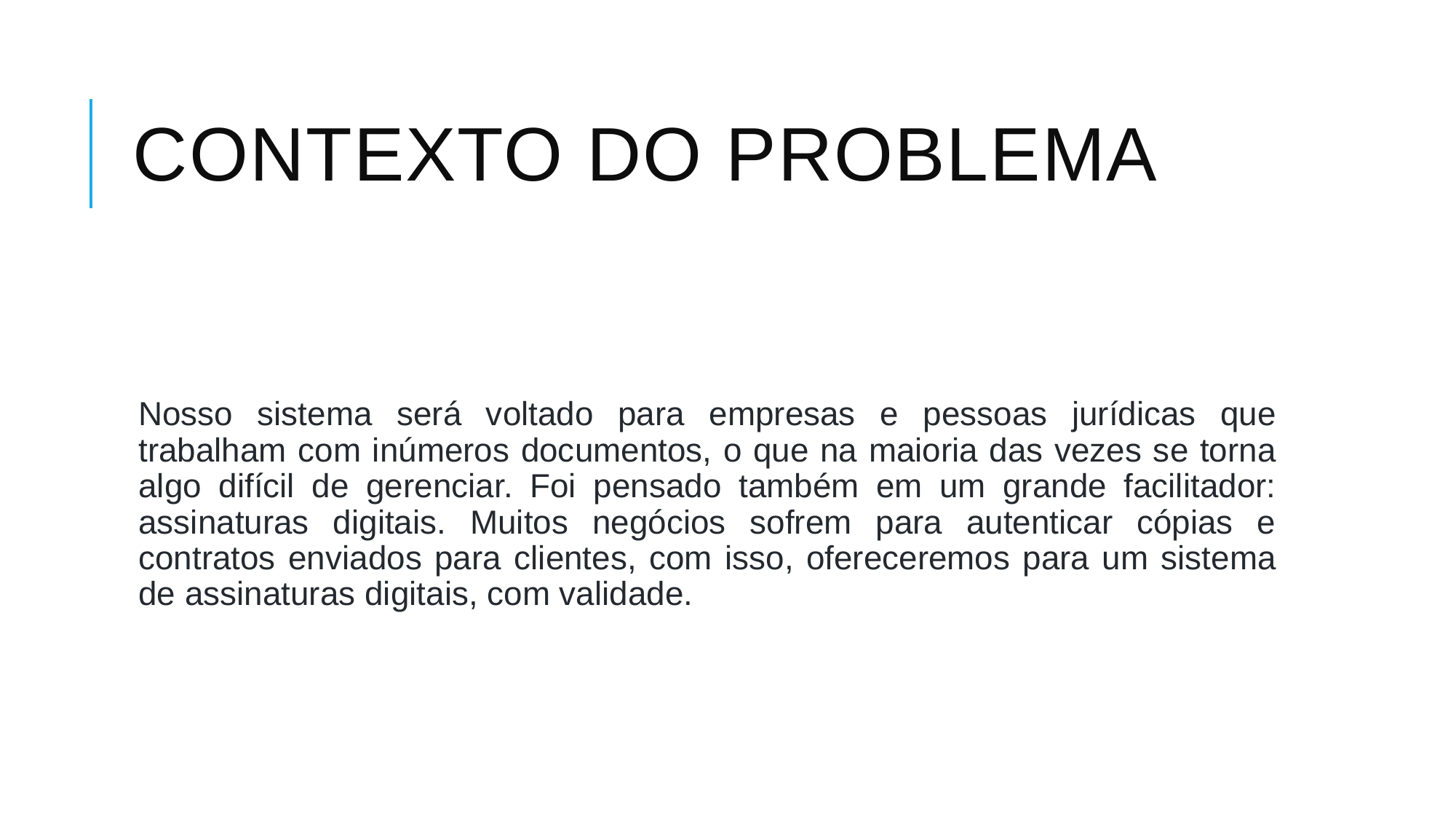

# Contexto DO Problema

Nosso sistema será voltado para empresas e pessoas jurídicas que trabalham com inúmeros documentos, o que na maioria das vezes se torna algo difícil de gerenciar. Foi pensado também em um grande facilitador: assinaturas digitais. Muitos negócios sofrem para autenticar cópias e contratos enviados para clientes, com isso, ofereceremos para um sistema de assinaturas digitais, com validade.